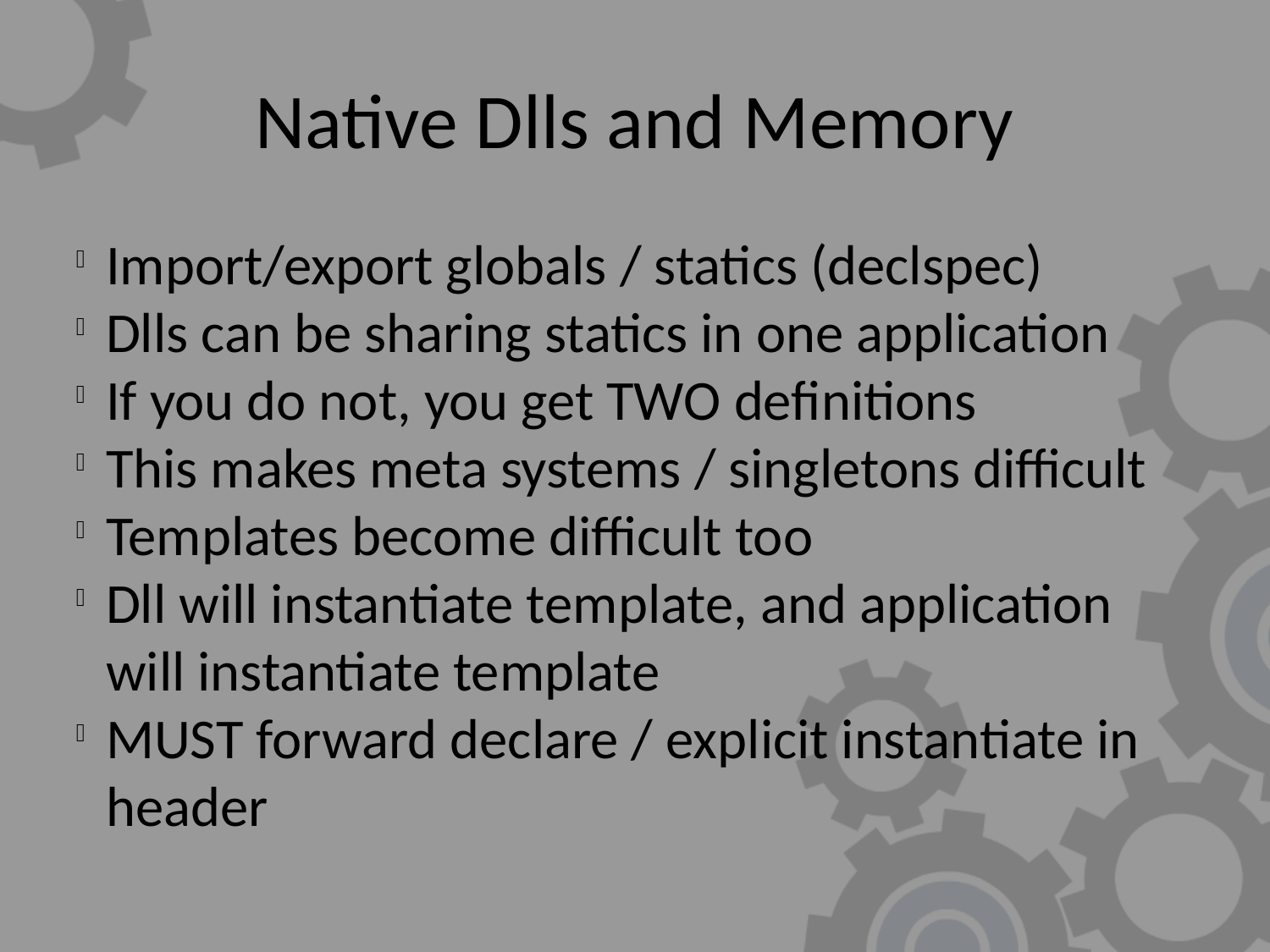

Native Dlls and Memory
Import/export globals / statics (declspec)
Dlls can be sharing statics in one application
If you do not, you get TWO definitions
This makes meta systems / singletons difficult
Templates become difficult too
Dll will instantiate template, and application will instantiate template
MUST forward declare / explicit instantiate in header